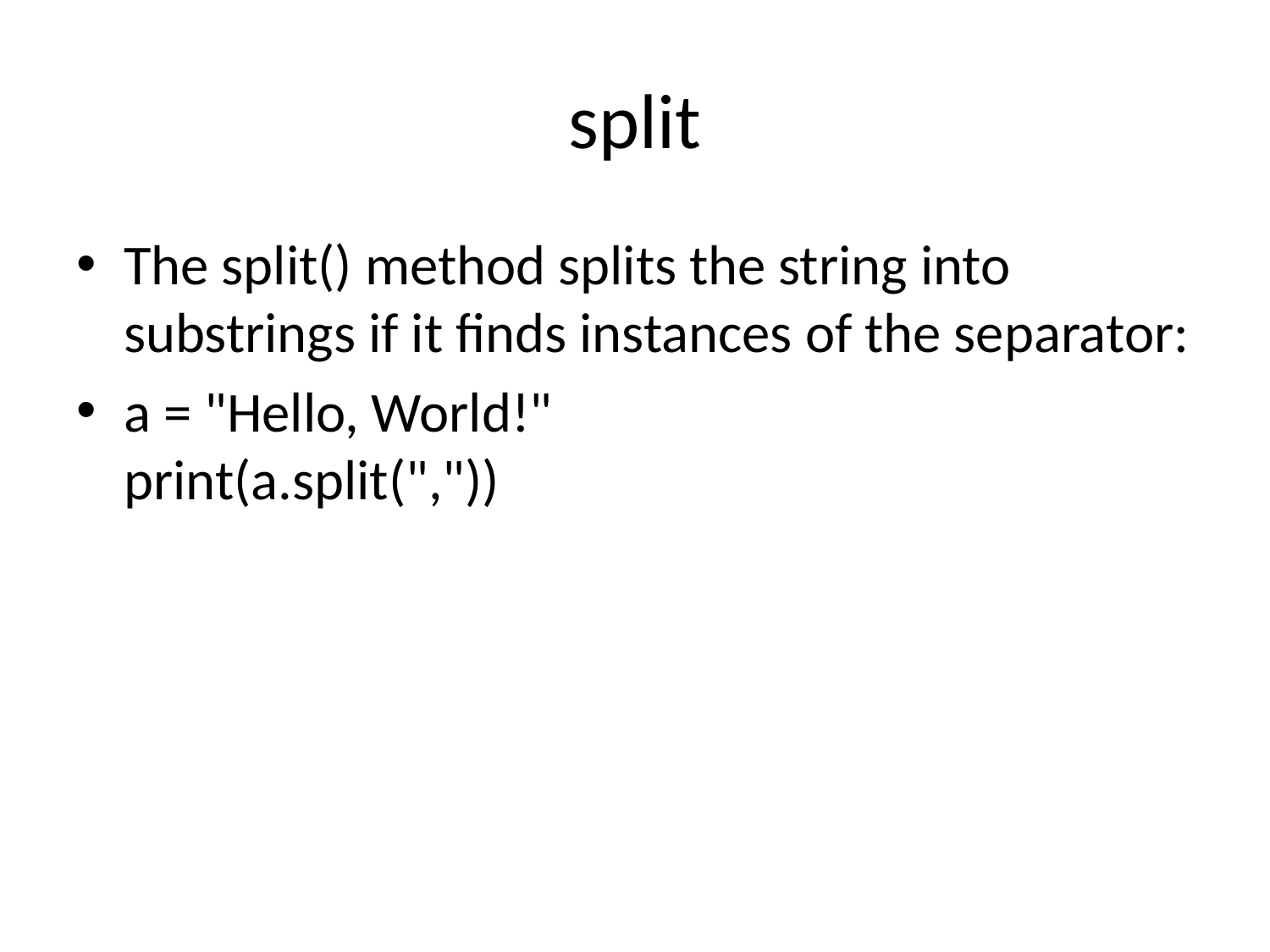

# split
The split() method splits the string into substrings if it finds instances of the separator:
a = "Hello, World!"
print(a.split(","))